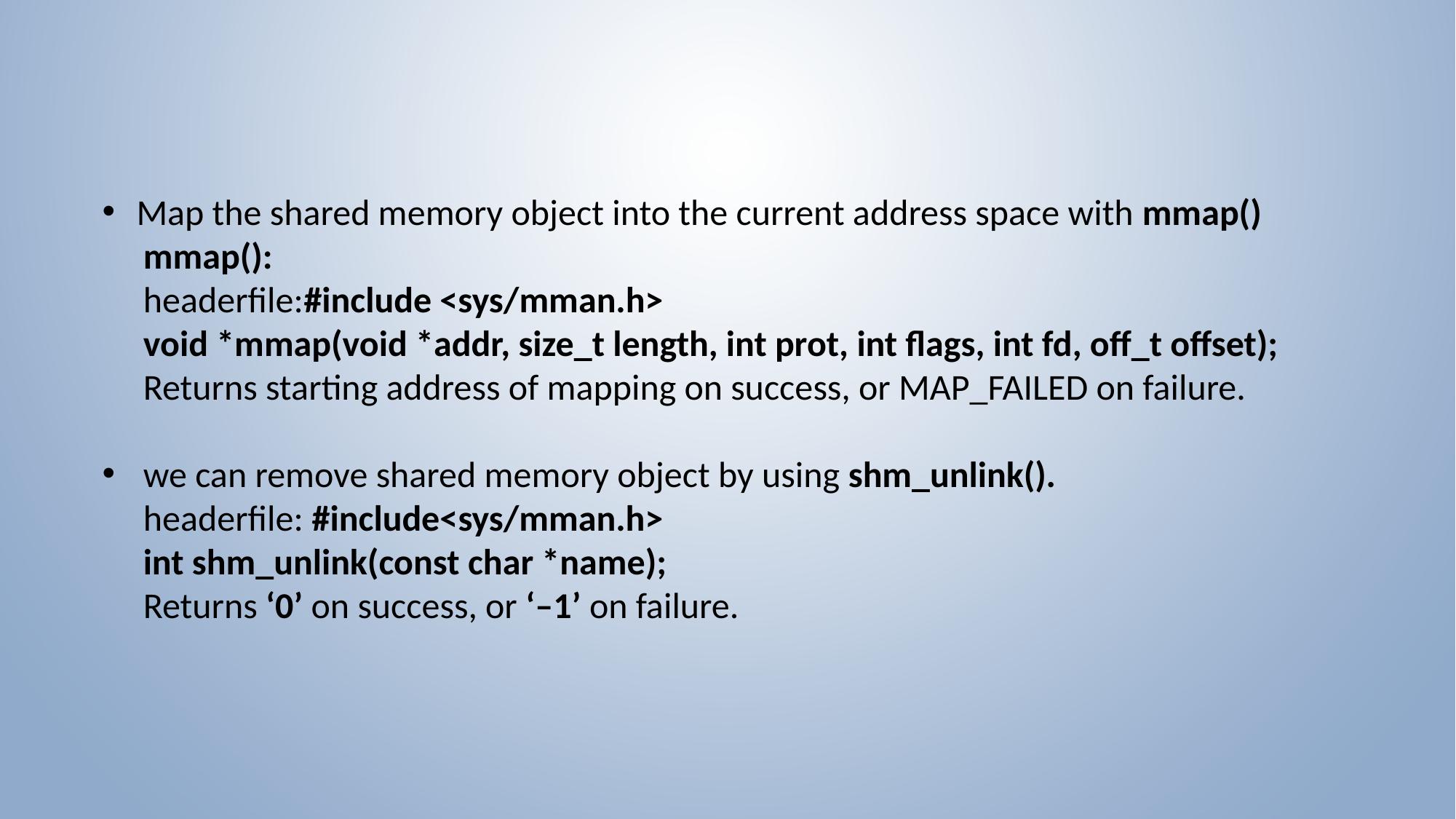

Map the shared memory object into the current address space with mmap()
     mmap():
     headerfile:#include <sys/mman.h>
     void *mmap(void *addr, size_t length, int prot, int flags, int fd, off_t offset);
     Returns starting address of mapping on success, or MAP_FAILED on failure.

we can remove shared memory object by using shm_unlink().
     headerfile: #include<sys/mman.h>
     int shm_unlink(const char *name);
     Returns ‘0’ on success, or ‘–1’ on failure.